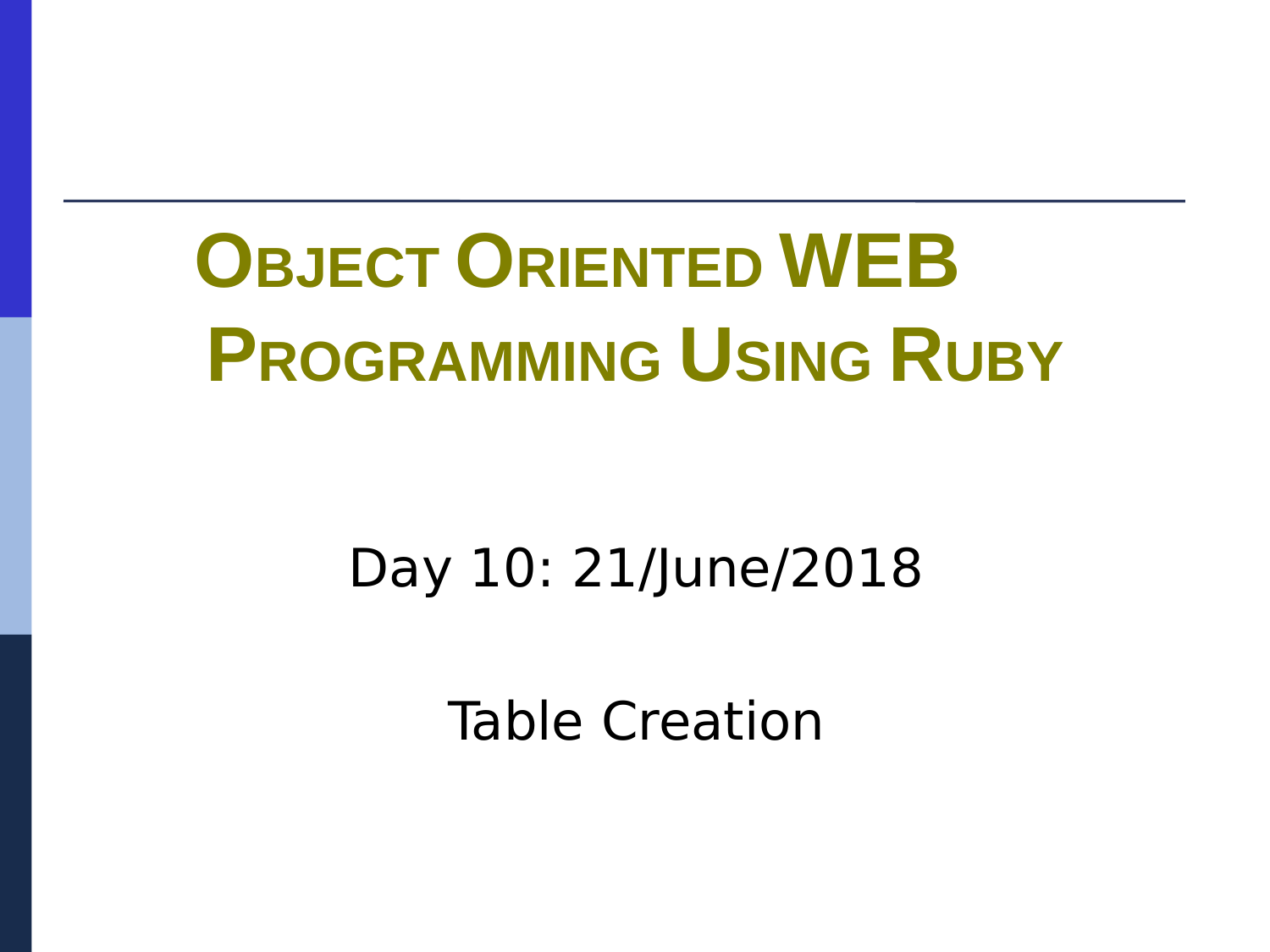

# OBJECT ORIENTED WEB　PROGRAMMING USING RUBY
Day 10: 21/June/2018

Table Creation